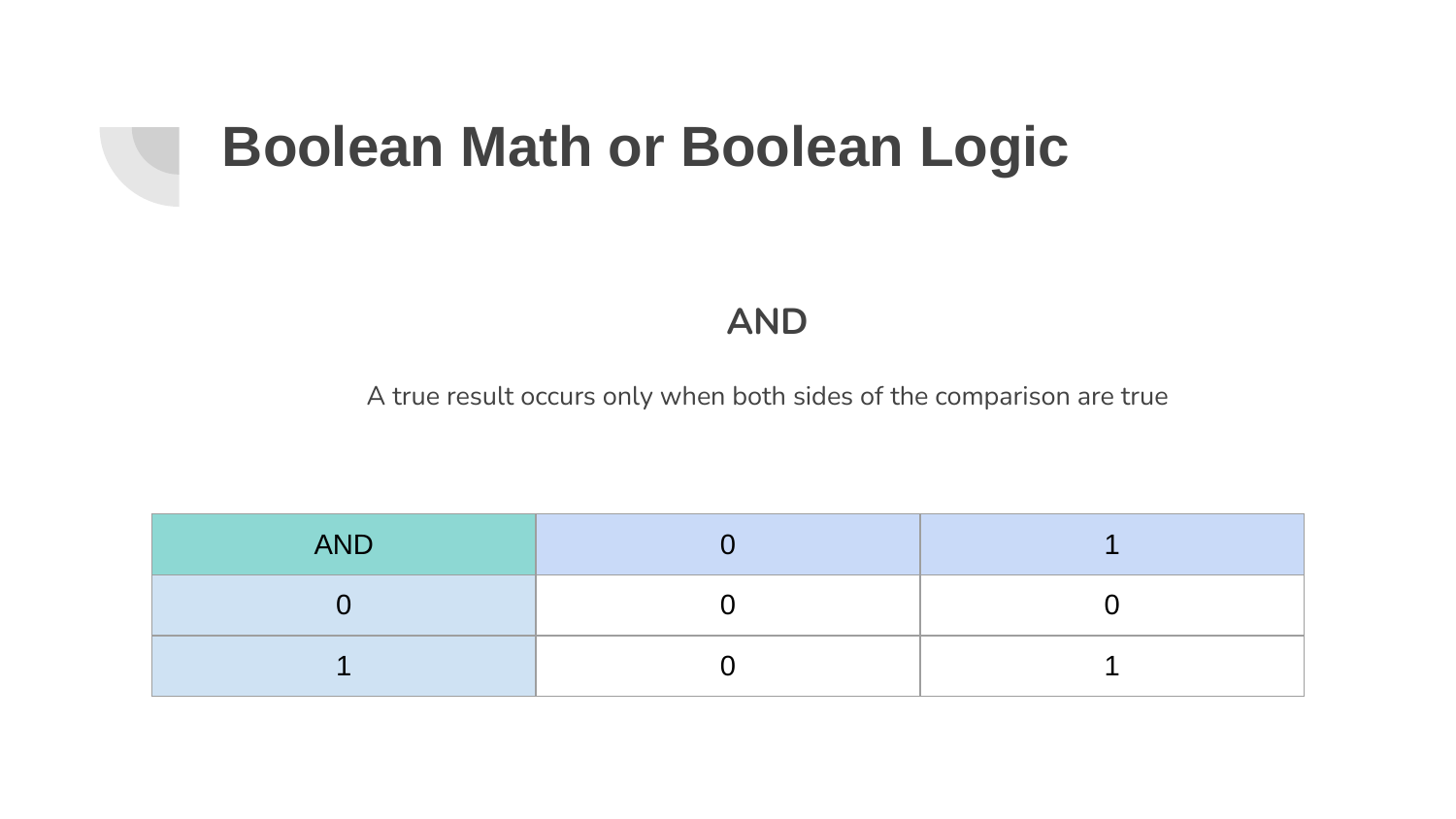

# Boolean Math or Boolean Logic
AND
A true result occurs only when both sides of the comparison are true
| AND | 0 | 1 |
| --- | --- | --- |
| 0 | 0 | 0 |
| 1 | 0 | 1 |